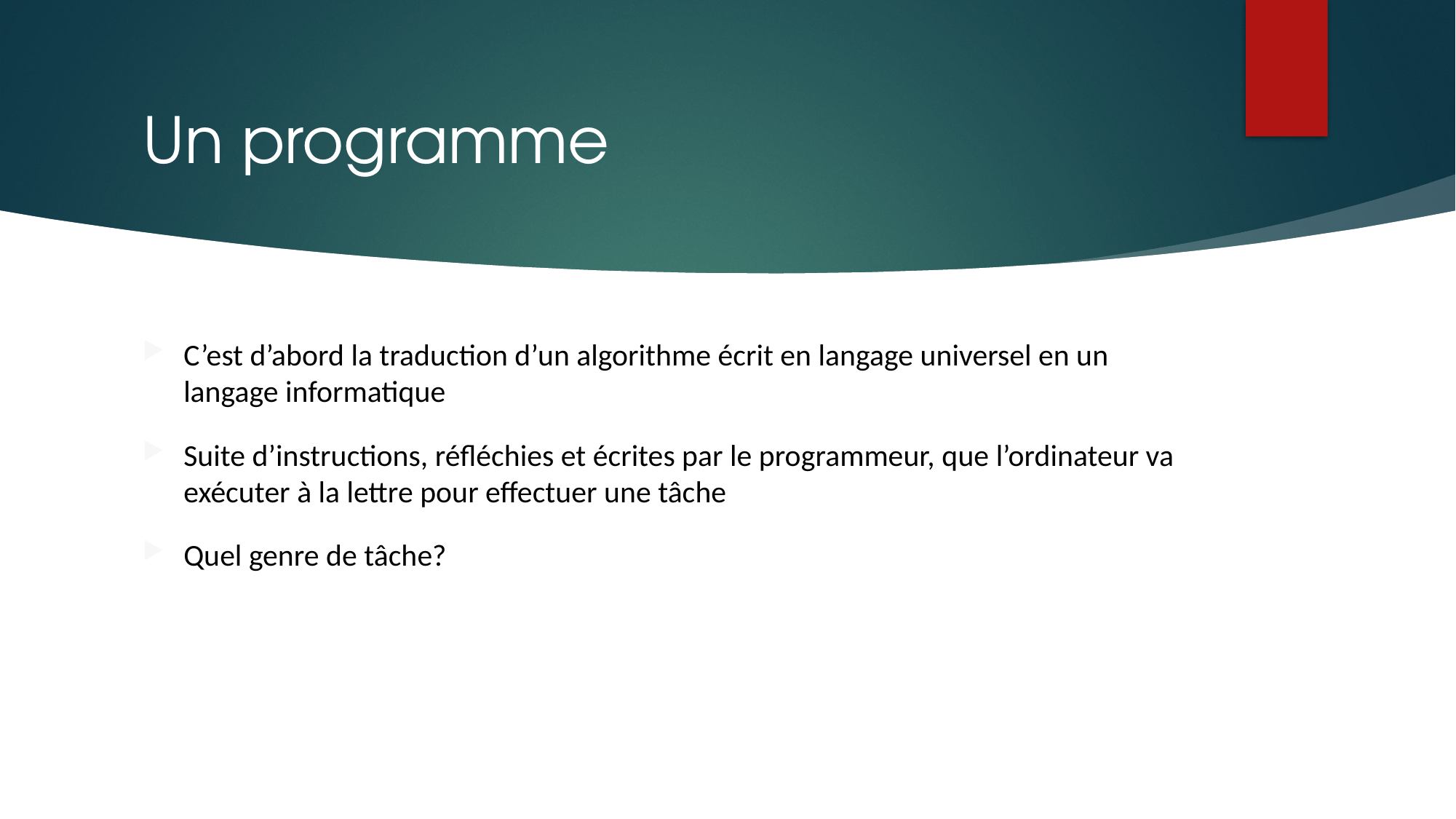

# Un programme

C’est d’abord la traduction d’un algorithme écrit en langage universel en un langage informatique
Suite d’instructions, réfléchies et écrites par le programmeur, que l’ordinateur va exécuter à la lettre pour effectuer une tâche
Quel genre de tâche?